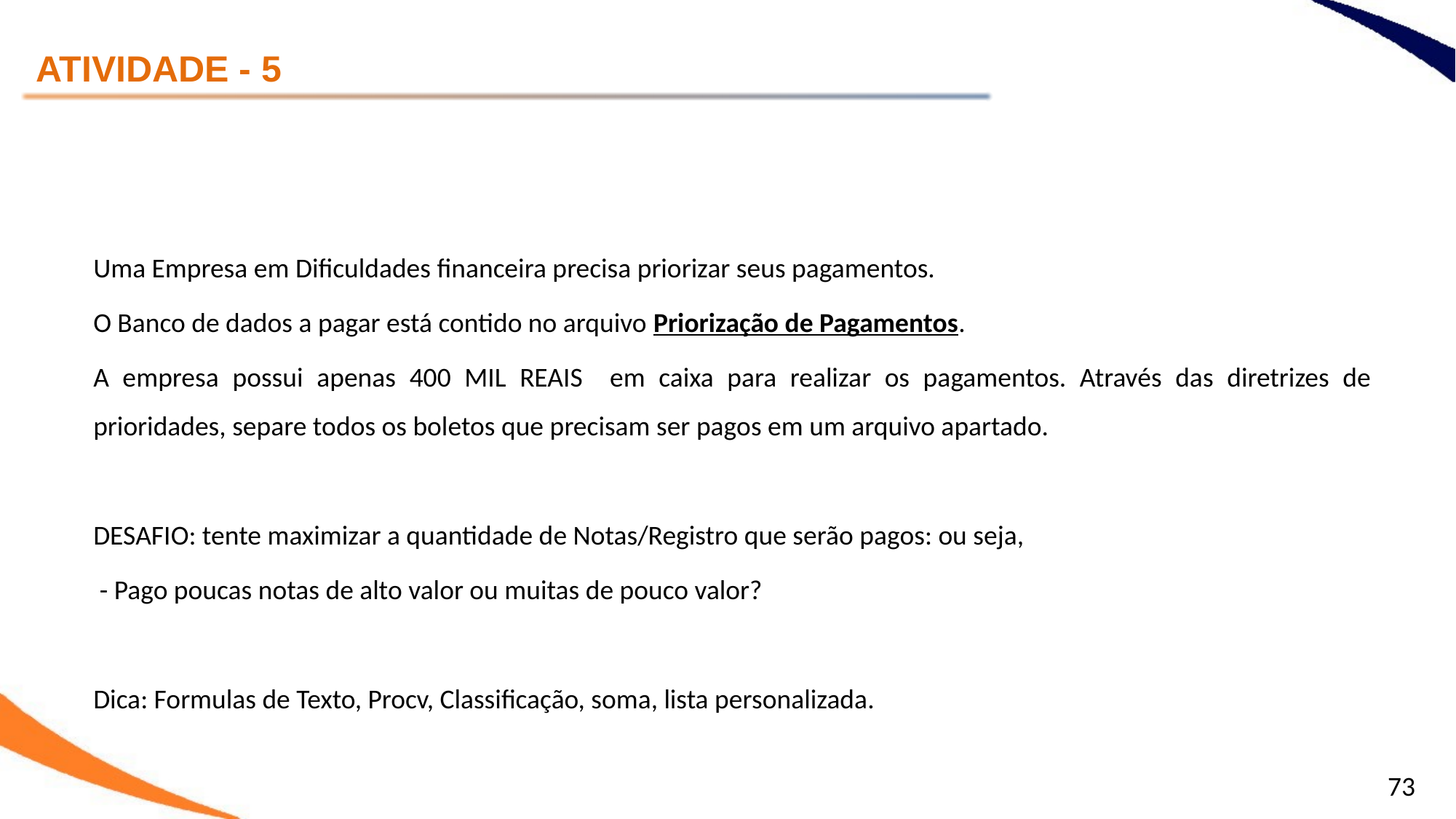

ATIVIDADE - 5
Uma Empresa em Dificuldades financeira precisa priorizar seus pagamentos.
O Banco de dados a pagar está contido no arquivo Priorização de Pagamentos.
A empresa possui apenas 400 MIL REAIS  em caixa para realizar os pagamentos. Através das diretrizes de prioridades, separe todos os boletos que precisam ser pagos em um arquivo apartado.

DESAFIO: tente maximizar a quantidade de Notas/Registro que serão pagos: ou seja,
 - Pago poucas notas de alto valor ou muitas de pouco valor?

Dica: Formulas de Texto, Procv, Classificação, soma, lista personalizada.